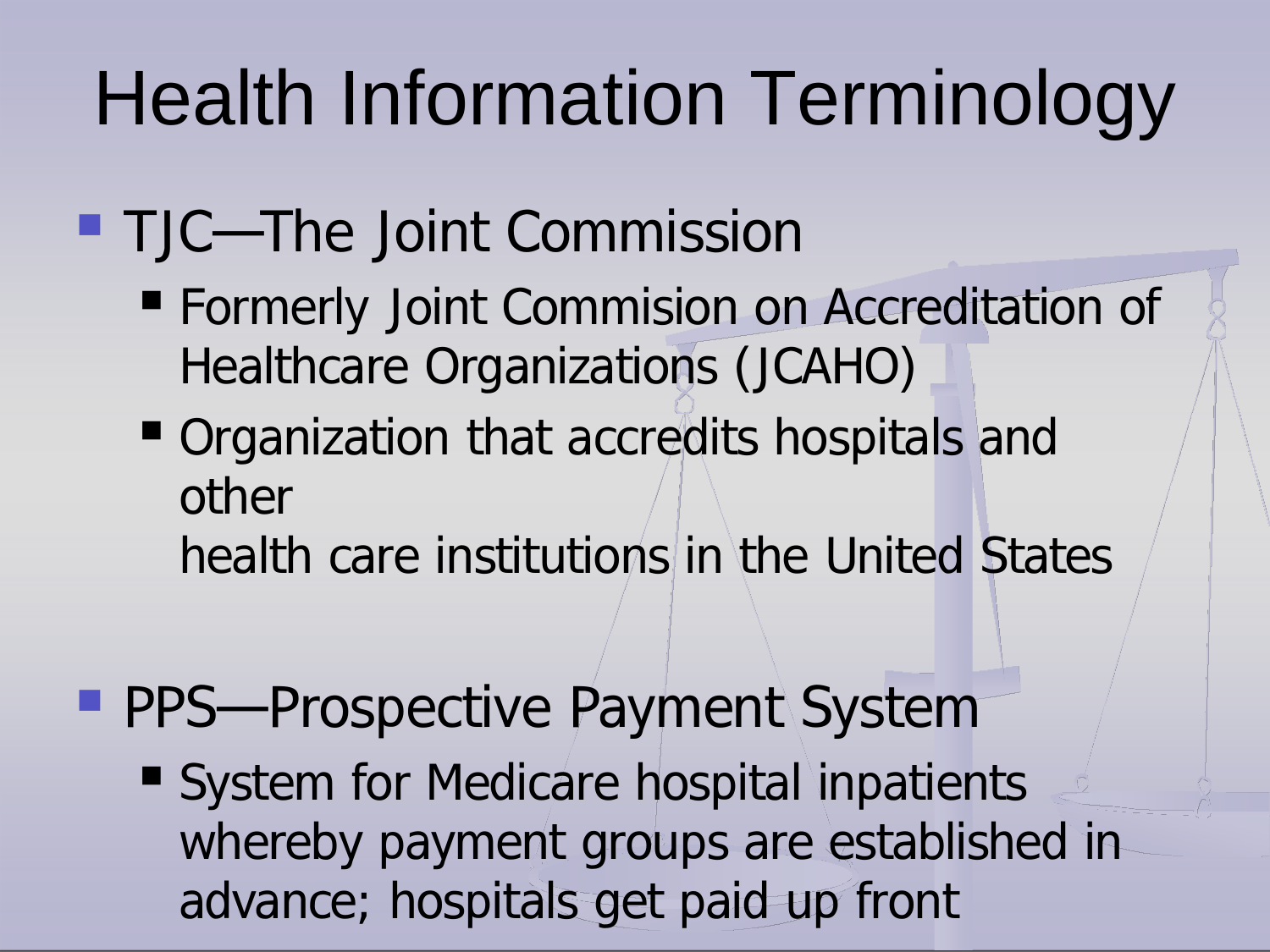

# Health Information Terminology
TJC—The Joint Commission
Formerly Joint Commision on Accreditation of Healthcare Organizations (JCAHO)
Organization that accredits hospitals and other
health care institutions in the United States

PPS—Prospective Payment System
System for Medicare hospital inpatients whereby payment groups are established in advance; hospitals get paid up front